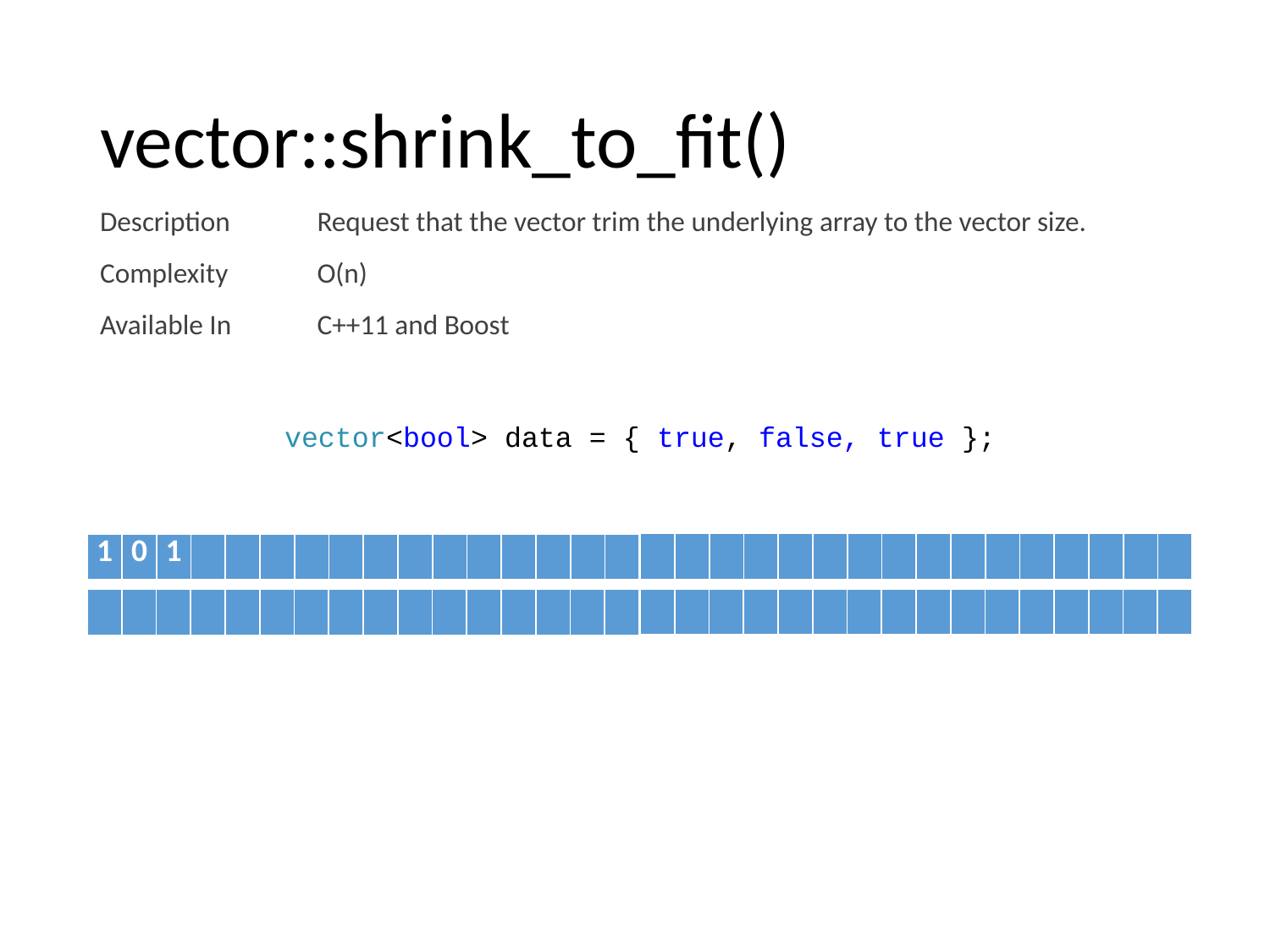

# vector::shrink_to_fit()
| Description | Request that the vector trim the underlying array to the vector size. |
| --- | --- |
| Complexity | O(n) |
| Available In | C++11 and Boost |
vector<bool> data = { true, false, true };
|  |  |  |  |  |  |  |  |  |  |  |  |  |  |  |  |
| --- | --- | --- | --- | --- | --- | --- | --- | --- | --- | --- | --- | --- | --- | --- | --- |
| 1 | 0 | 1 |  |  |  |  |  |  |  |  |  |  |  |  |  |
| --- | --- | --- | --- | --- | --- | --- | --- | --- | --- | --- | --- | --- | --- | --- | --- |
32 bit value acting as bitmask
|  |  |  |  |  |  |  |  |  |  |  |  |  |  |  |  |
| --- | --- | --- | --- | --- | --- | --- | --- | --- | --- | --- | --- | --- | --- | --- | --- |
|  |  |  |  |  |  |  |  |  |  |  |  |  |  |  |  |
| --- | --- | --- | --- | --- | --- | --- | --- | --- | --- | --- | --- | --- | --- | --- | --- |